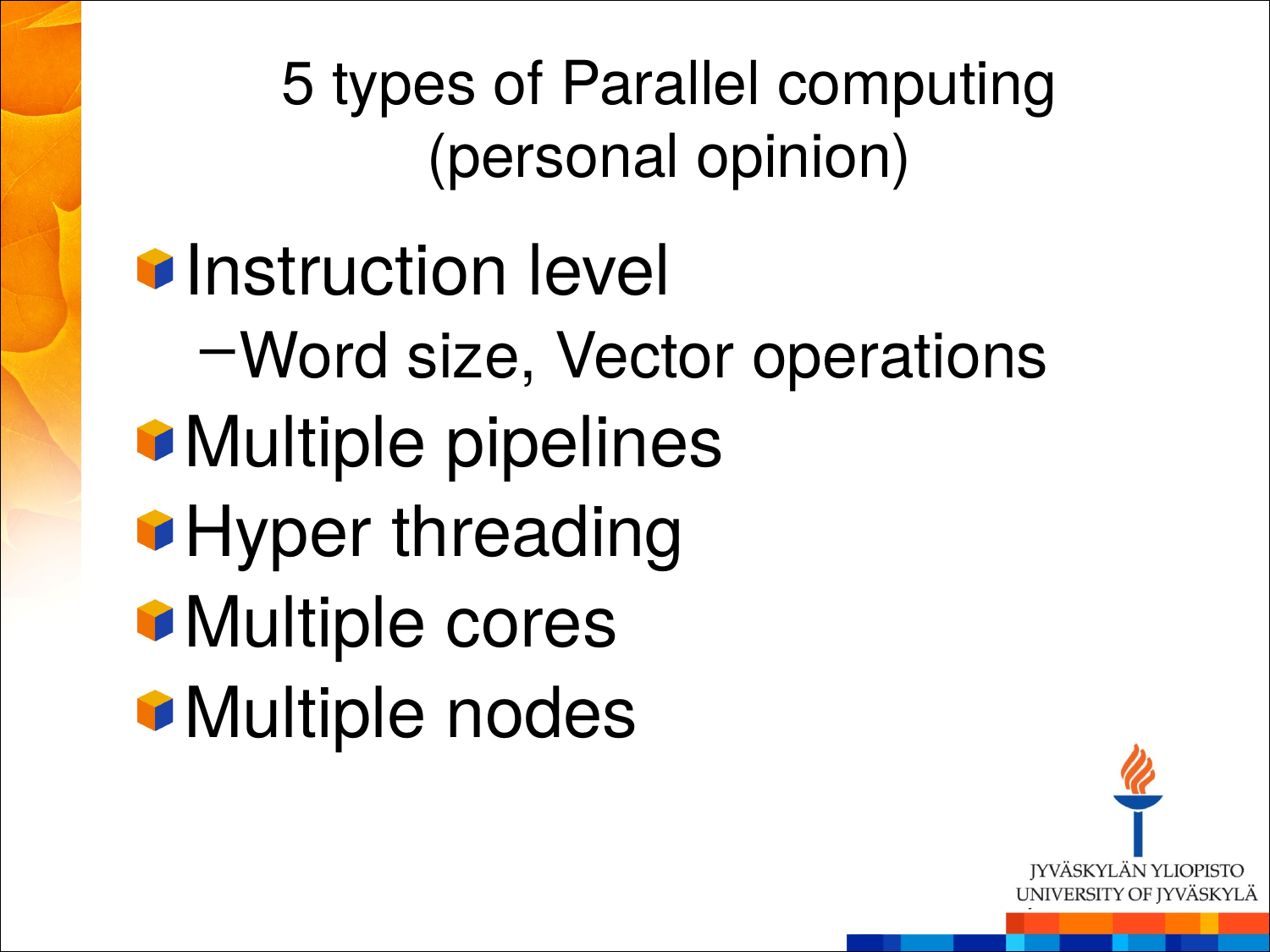

# 5 types of Parallel computing (personal opinion)
Instruction level
Word size, Vector operations
Multiple pipelines
Hyper threading
Multiple cores
Multiple nodes